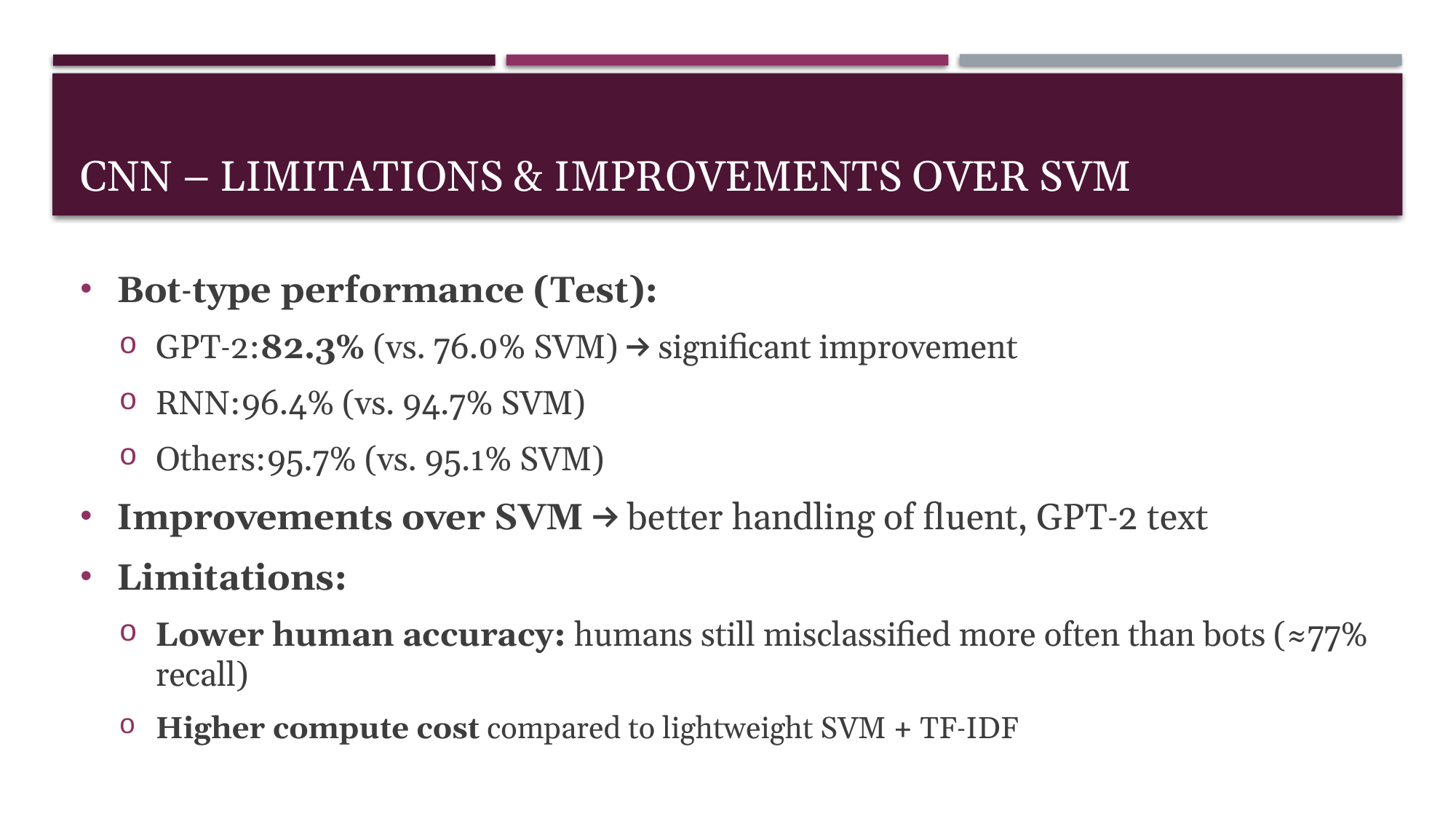

# CNN – Limitations & Improvements over SVM
Bot‑type performance (Test):
GPT‑2: 82.3% (vs. 76.0% SVM) → significant improvement
RNN: 96.4% (vs. 94.7% SVM)
Others: 95.7% (vs. 95.1% SVM)
Improvements over SVM → better handling of fluent, GPT‑2 text
Limitations:
Lower human accuracy: humans still misclassified more often than bots (≈77% recall)
Higher compute cost compared to lightweight SVM + TF‑IDF